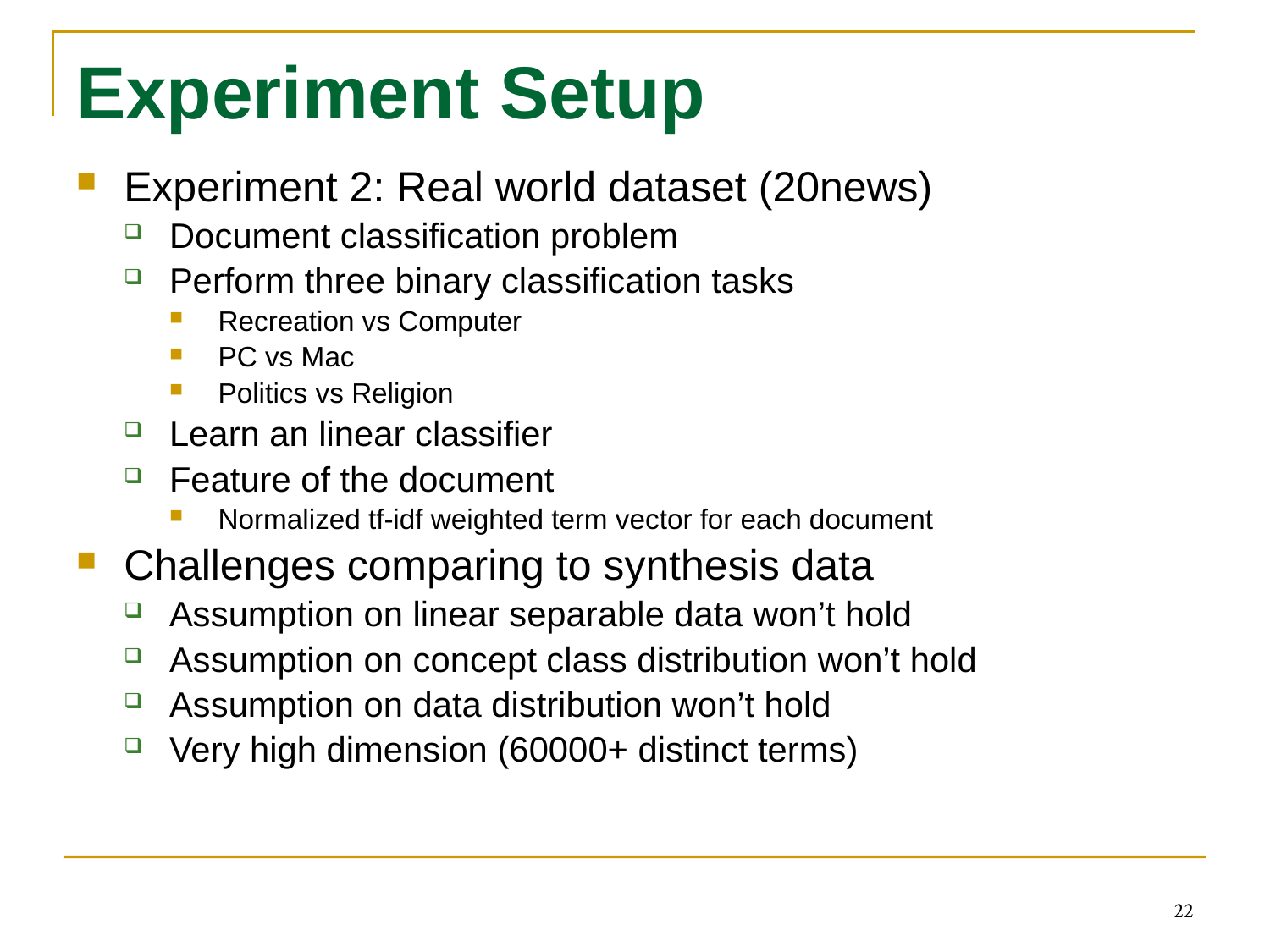

# Experiment Setup
Experiment 2: Real world dataset (20news)
Document classification problem
Perform three binary classification tasks
Recreation vs Computer
PC vs Mac
Politics vs Religion
Learn an linear classifier
Feature of the document
Normalized tf-idf weighted term vector for each document
Challenges comparing to synthesis data
Assumption on linear separable data won’t hold
Assumption on concept class distribution won’t hold
Assumption on data distribution won’t hold
Very high dimension (60000+ distinct terms)
22